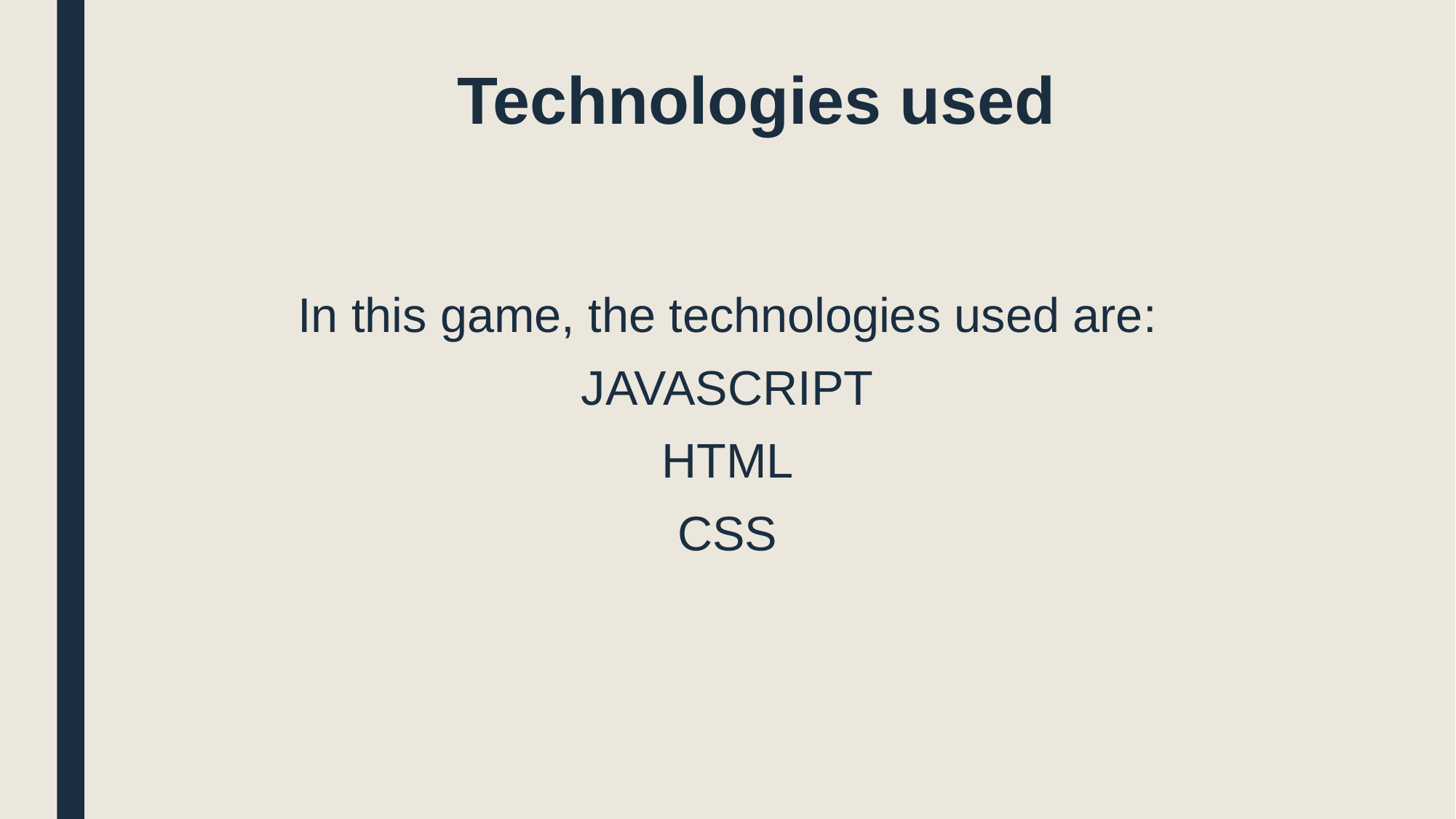

# Technologies used
In this game, the technologies used are:
JAVASCRIPT
HTML
CSS